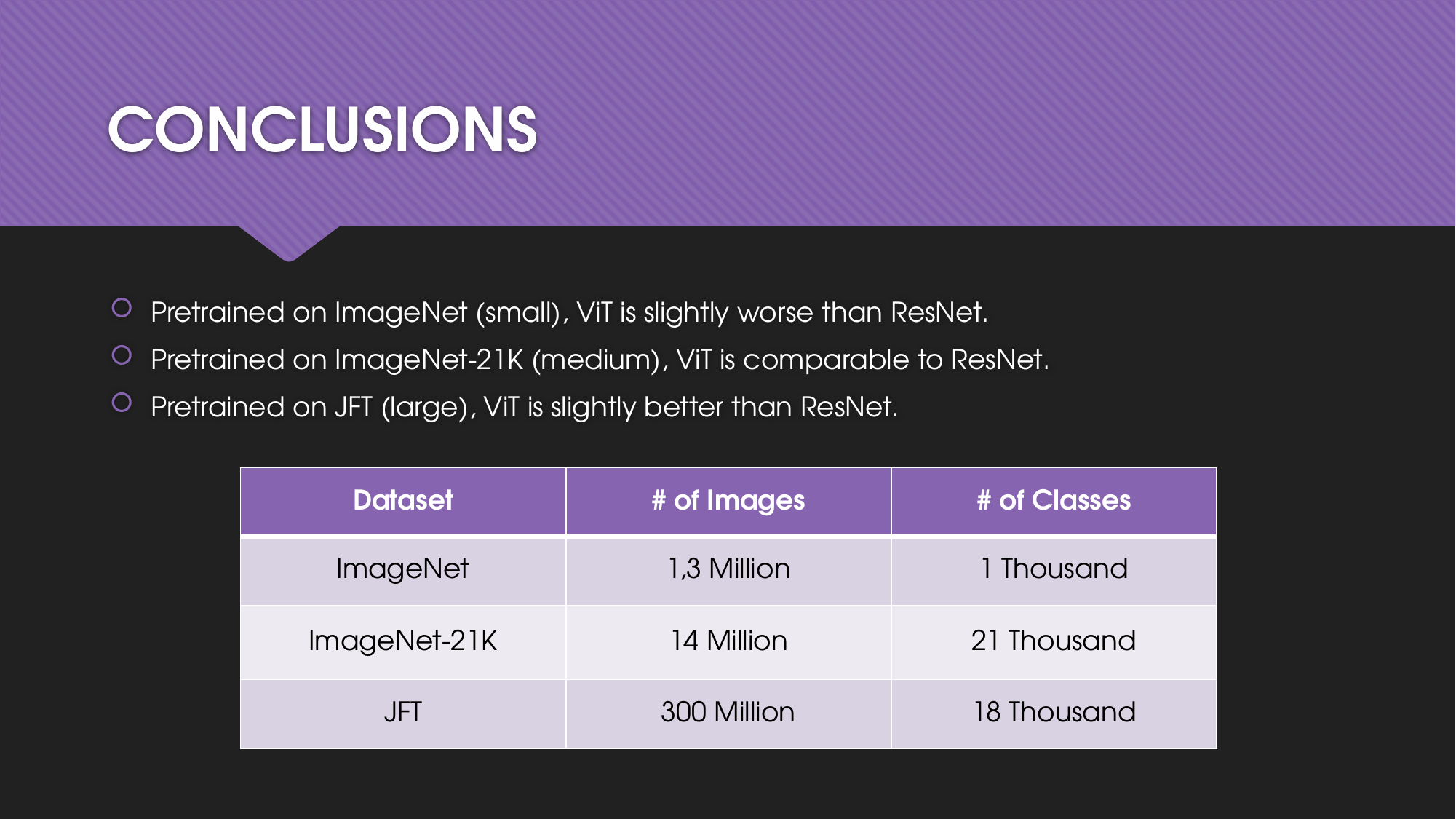

# CONCLUSIONS
Pretrained on ImageNet (small), ViT is slightly worse than ResNet.
Pretrained on ImageNet-21K (medium), ViT is comparable to ResNet.
Pretrained on JFT (large), ViT is slightly better than ResNet.
| Dataset | # of Images | # of Classes |
| --- | --- | --- |
| ImageNet | 1,3 Million | 1 Thousand |
| ImageNet-21K | 14 Million | 21 Thousand |
| JFT | 300 Million | 18 Thousand |